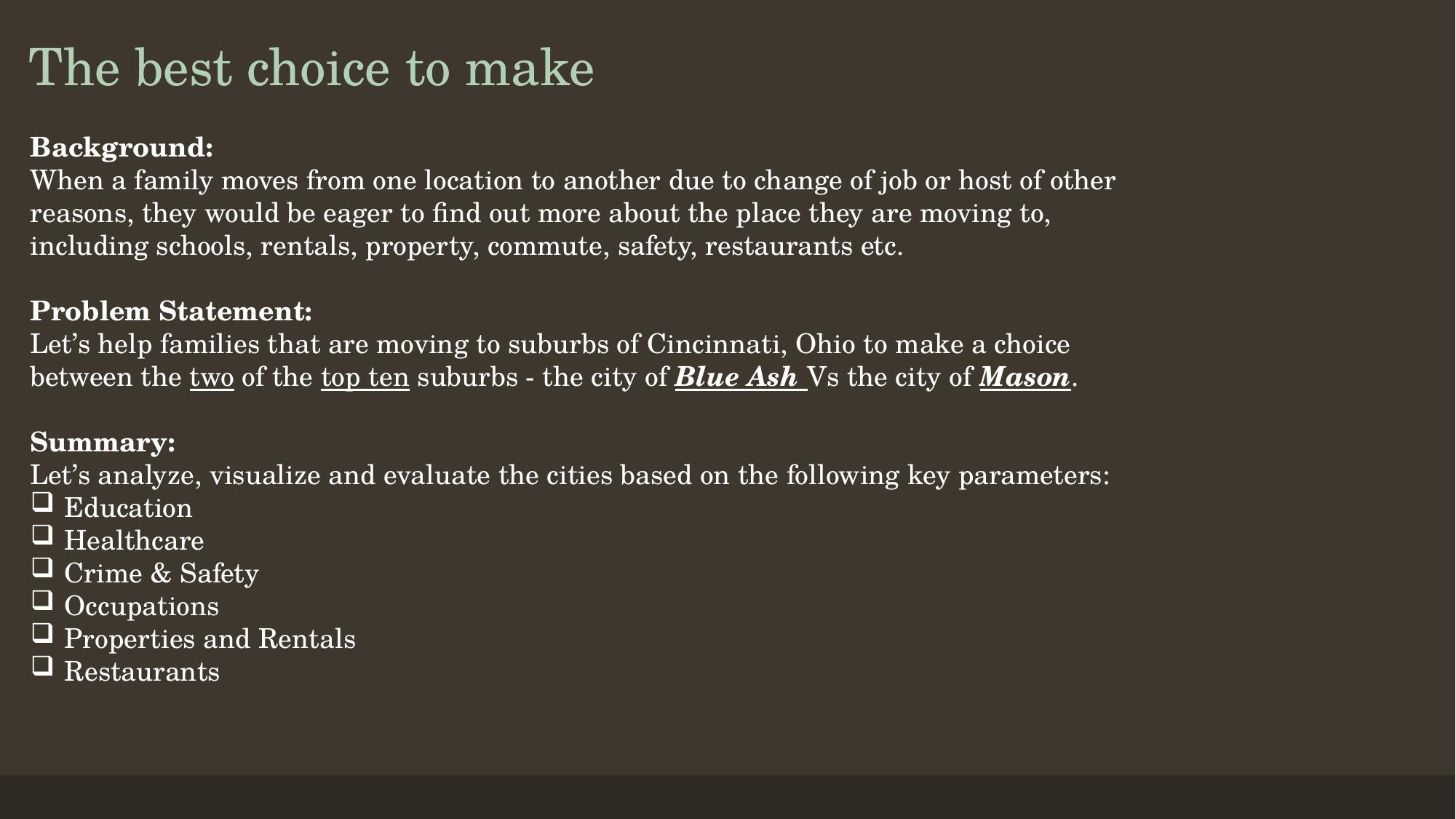

# The best choice to make
Background:
When a family moves from one location to another due to change of job or host of other reasons, they would be eager to find out more about the place they are moving to, including schools, rentals, property, commute, safety, restaurants etc.

Problem Statement:
Let’s help families that are moving to suburbs of Cincinnati, Ohio to make a choice between the two of the top ten suburbs - the city of Blue Ash Vs the city of Mason.

Summary:
Let’s analyze, visualize and evaluate the cities based on the following key parameters:
Education
Healthcare
Crime & Safety
Occupations
Properties and Rentals
Restaurants